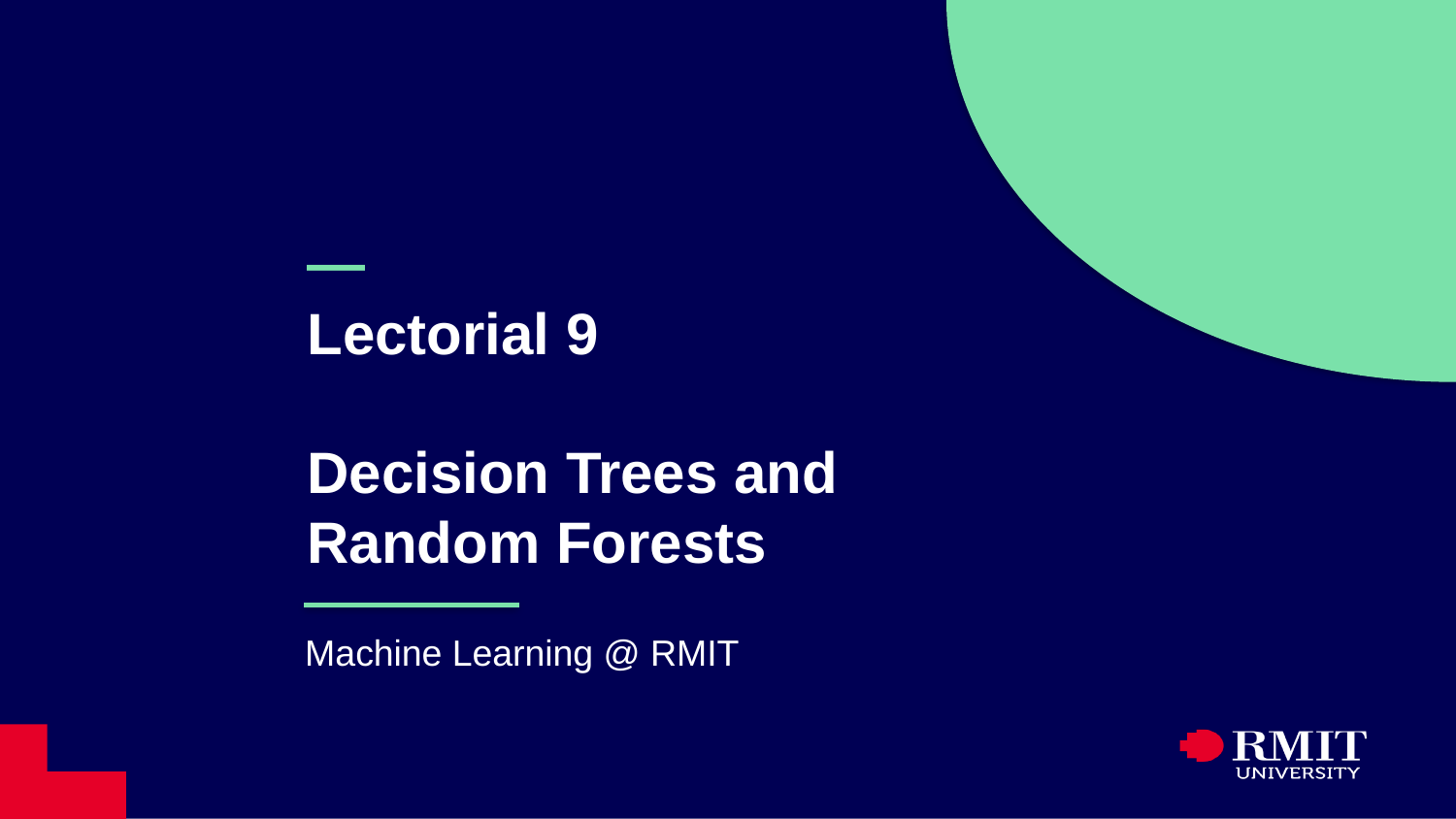

# — Lectorial 9 Decision Trees and Random Forests
Machine Learning @ RMIT